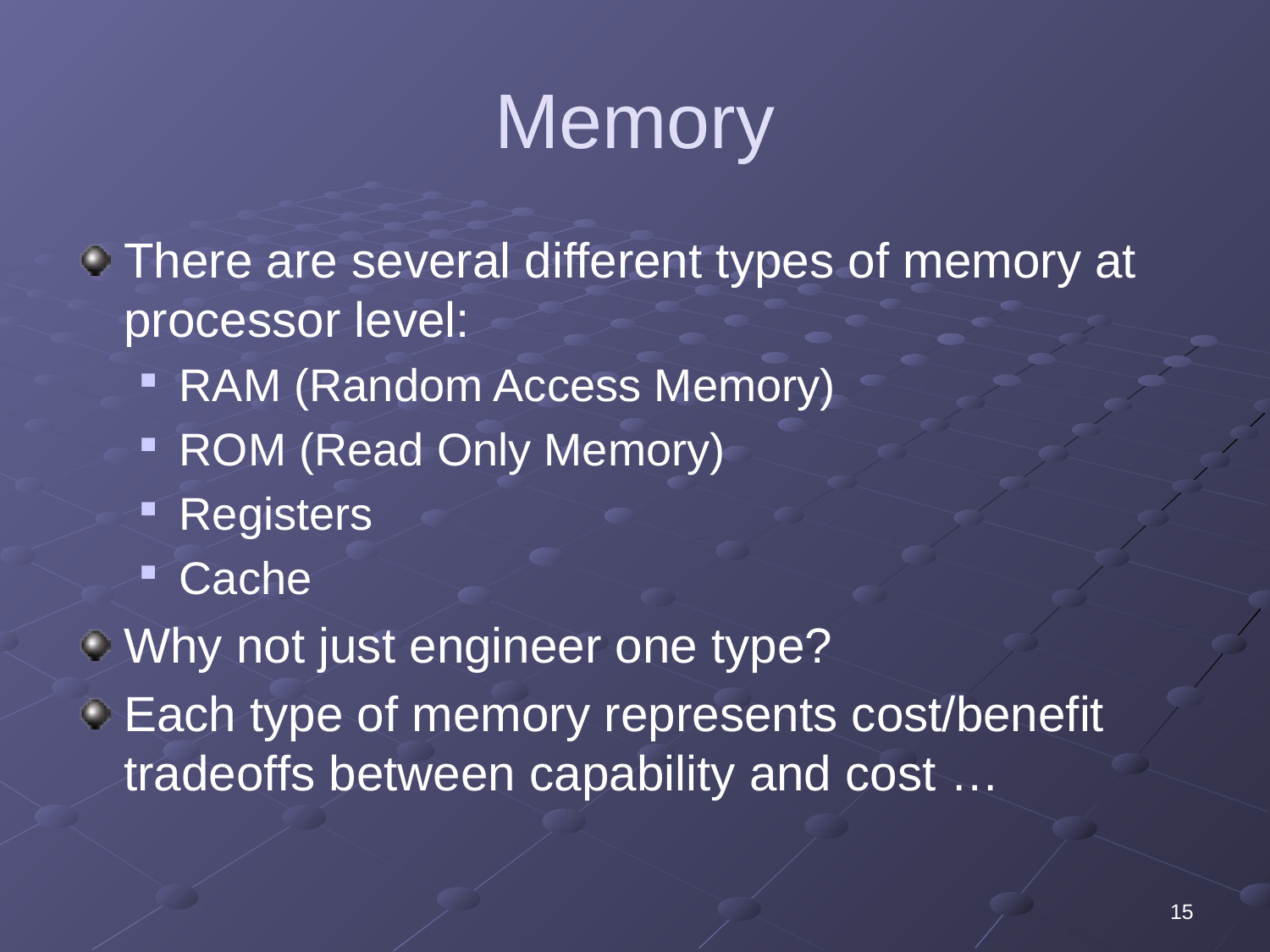

# Memory
There are several different types of memory at processor level:
RAM (Random Access Memory)
ROM (Read Only Memory)
Registers
Cache
Why not just engineer one type?
Each type of memory represents cost/benefit tradeoffs between capability and cost …
15